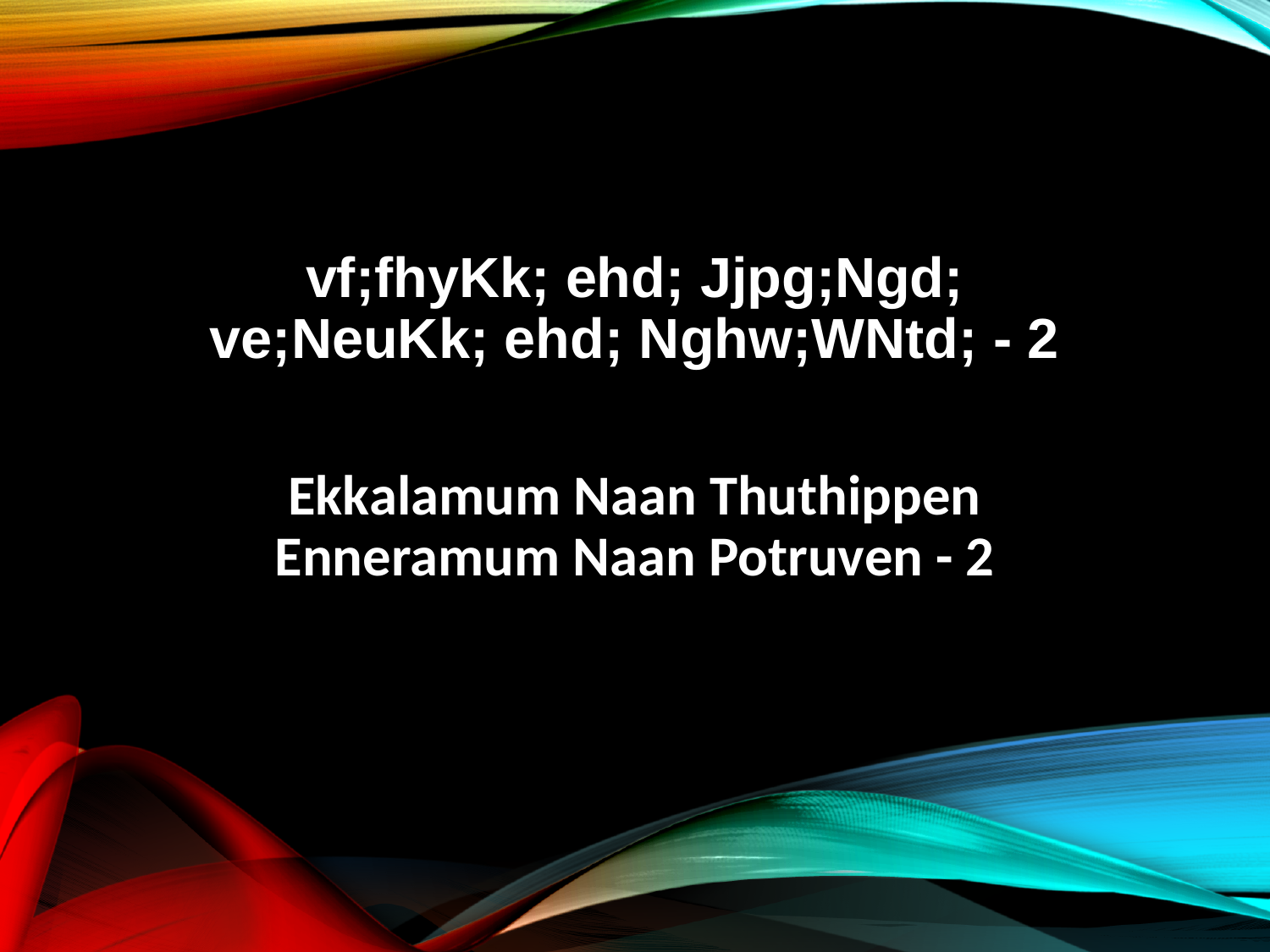

vf;fhyKk; ehd; Jjpg;Ngd;
ve;NeuKk; ehd; Nghw;WNtd; - 2

Ekkalamum Naan Thuthippen
Enneramum Naan Potruven - 2